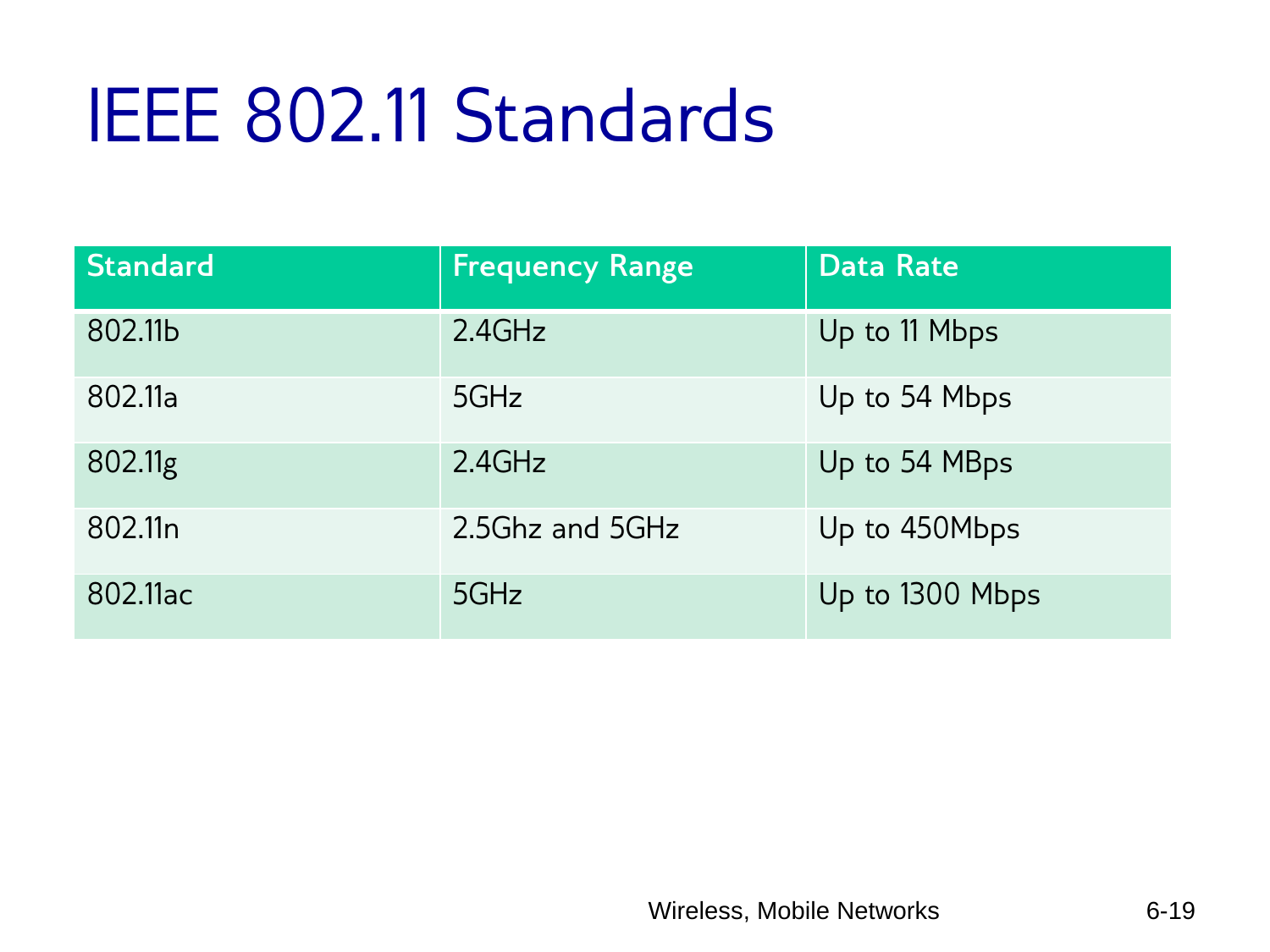

# IEEE 802.11 Standards
| Standard | Frequency Range | Data Rate |
| --- | --- | --- |
| 802.11b | 2.4GHz | Up to 11 Mbps |
| 802.11a | 5GHz | Up to 54 Mbps |
| 802.11g | 2.4GHz | Up to 54 MBps |
| 802.11n | 2.5Ghz and 5GHz | Up to 450Mbps |
| 802.11ac | 5GHz | Up to 1300 Mbps |
Wireless, Mobile Networks
6-19